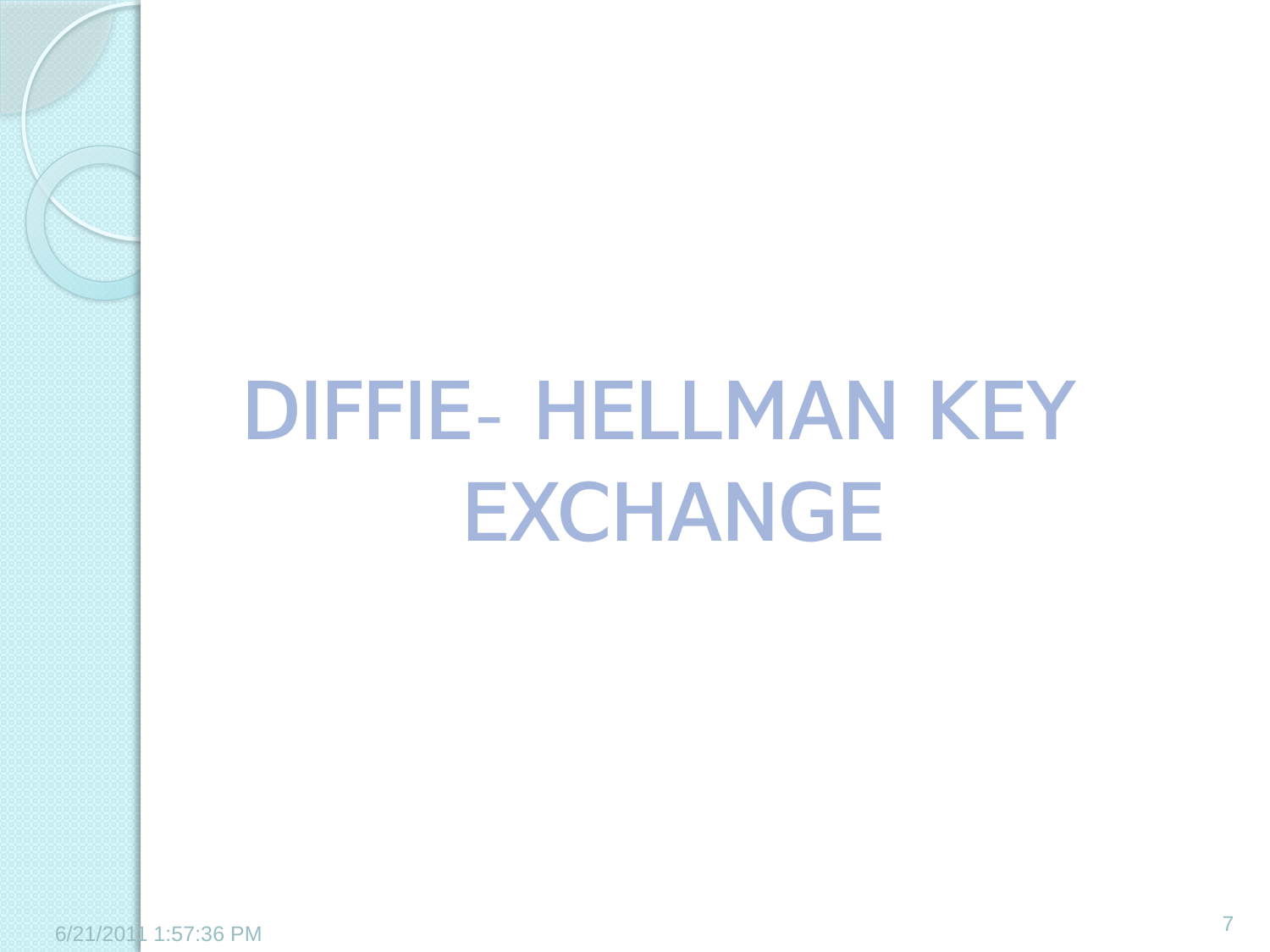

#
DIFFIE- HELLMAN KEY
 EXCHANGE
7
6/21/2011 1:57:36 PM